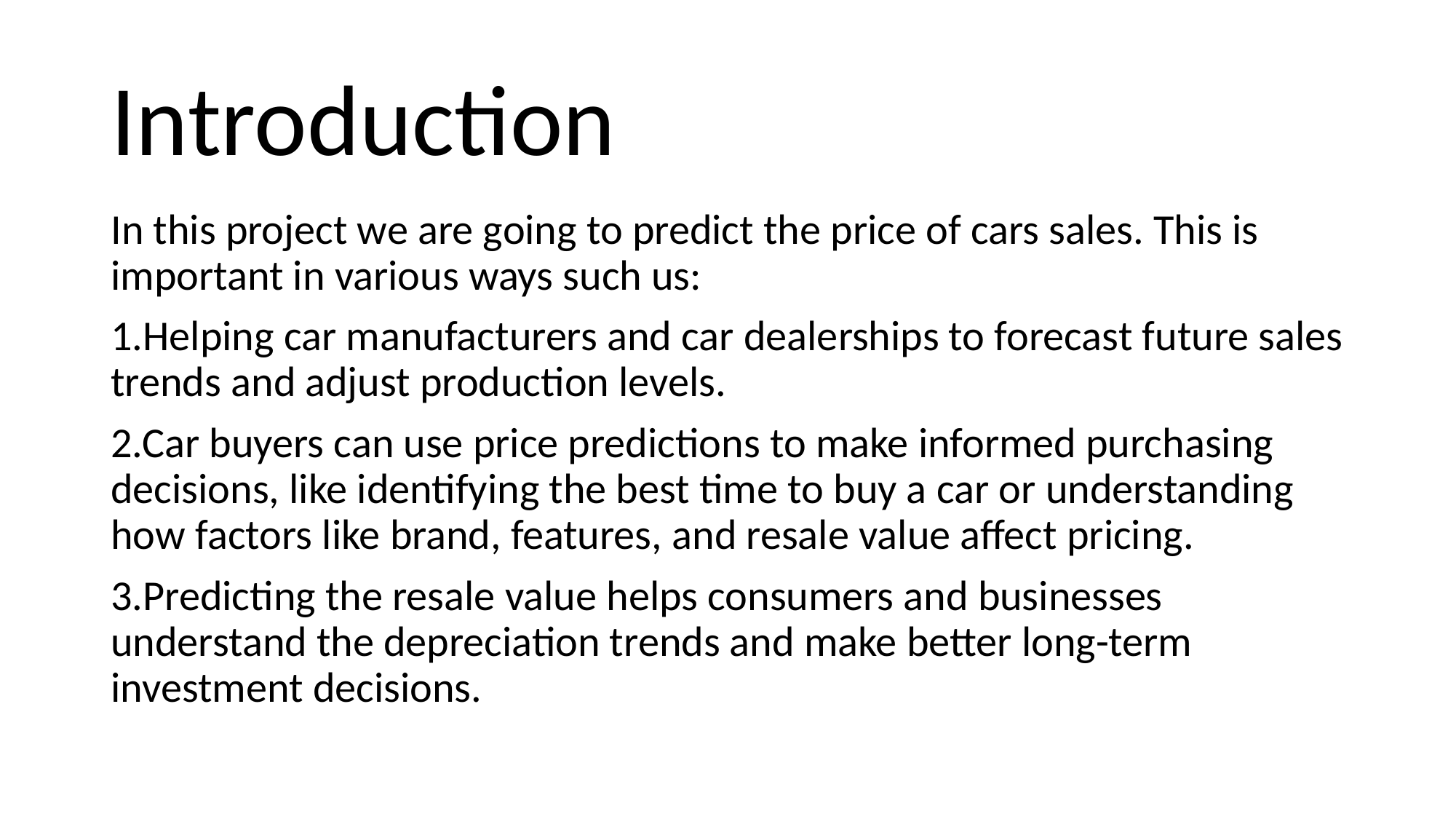

# Introduction
In this project we are going to predict the price of cars sales. This is important in various ways such us:
1.Helping car manufacturers and car dealerships to forecast future sales trends and adjust production levels.
2.Car buyers can use price predictions to make informed purchasing decisions, like identifying the best time to buy a car or understanding how factors like brand, features, and resale value affect pricing.
3.Predicting the resale value helps consumers and businesses understand the depreciation trends and make better long-term investment decisions.